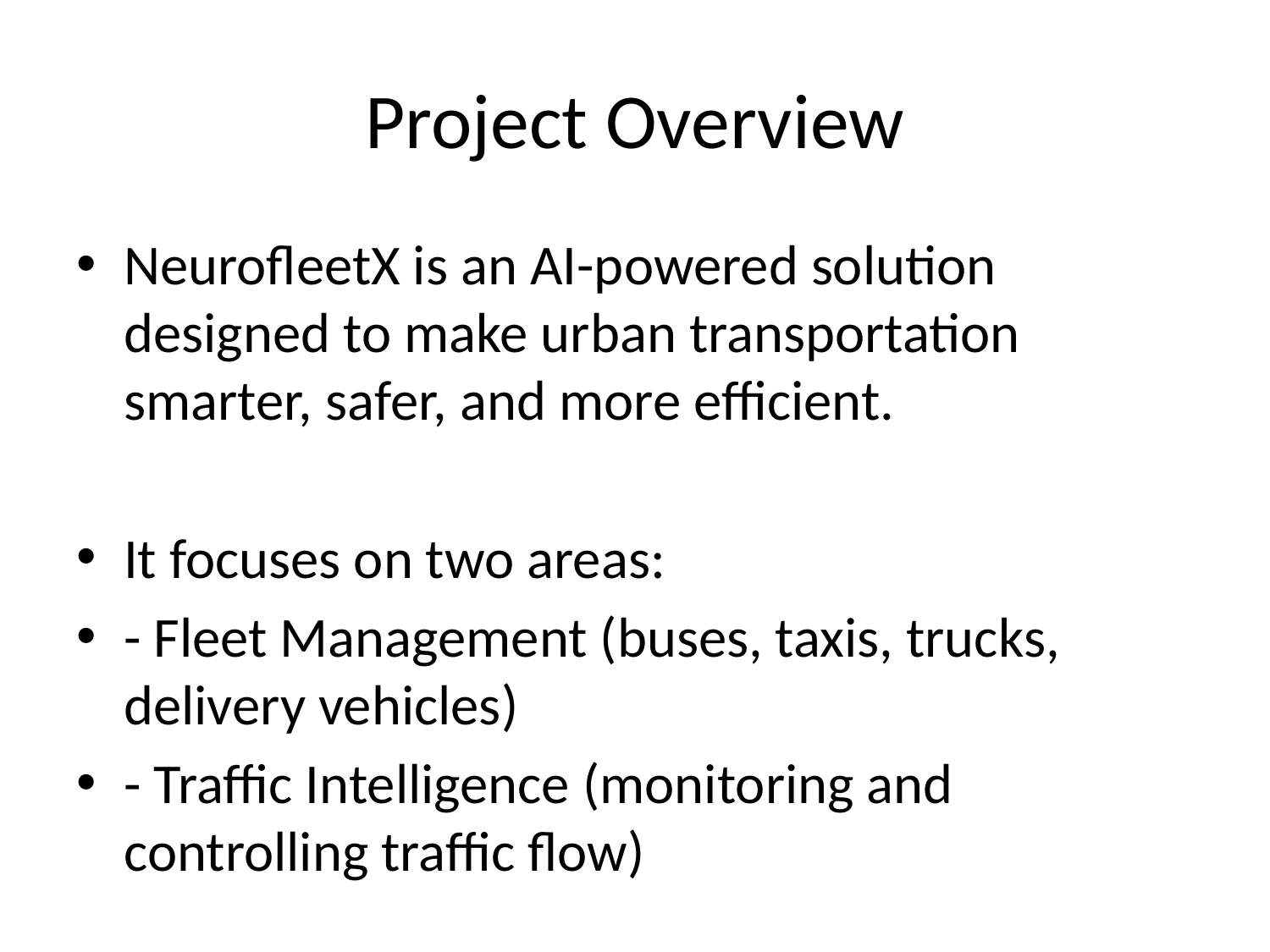

# Project Overview
NeurofleetX is an AI-powered solution designed to make urban transportation smarter, safer, and more efficient.

It focuses on two areas:
- Fleet Management (buses, taxis, trucks, delivery vehicles)
- Traffic Intelligence (monitoring and controlling traffic flow)